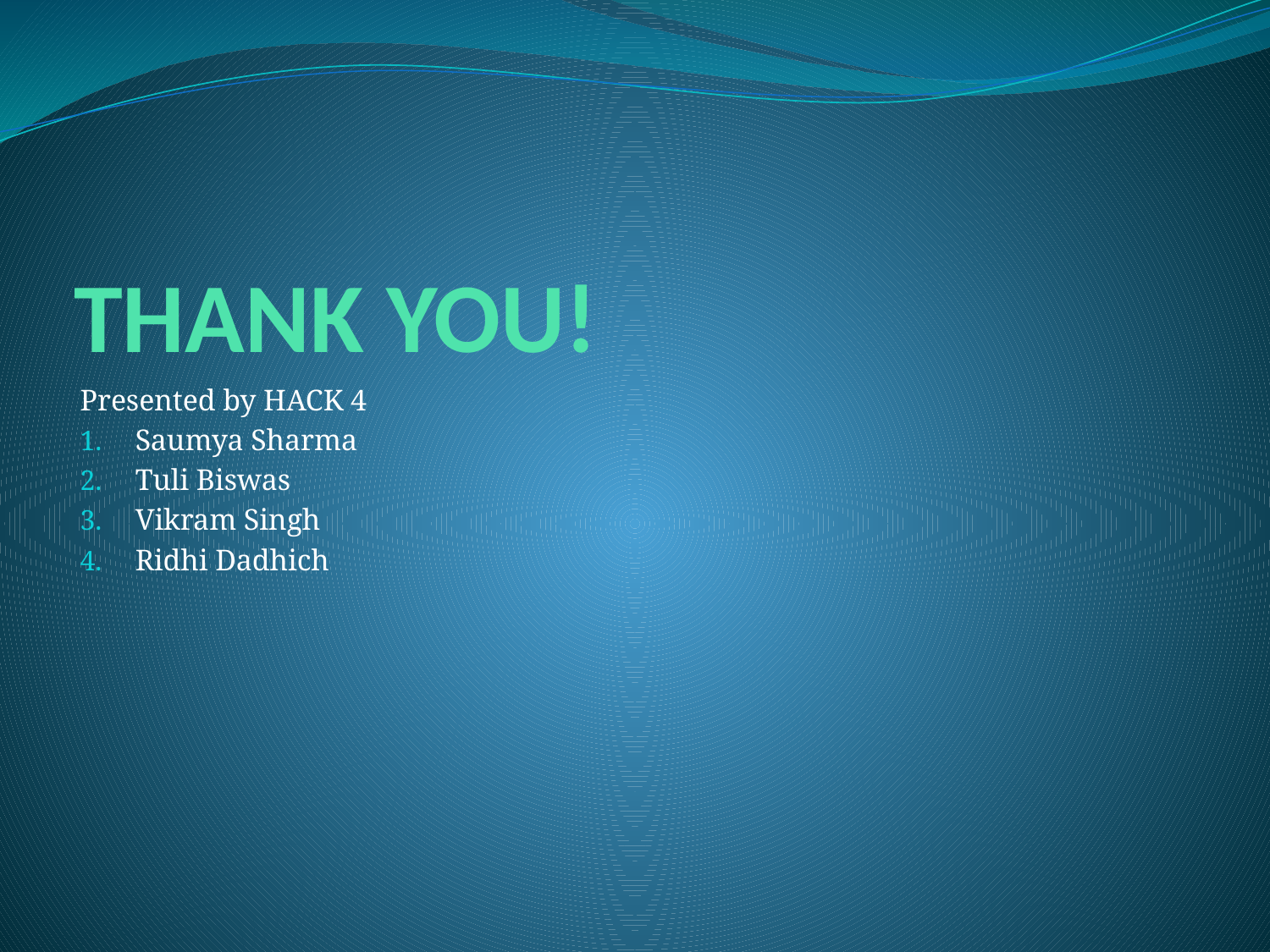

# THANK YOU!
Presented by HACK 4
Saumya Sharma
Tuli Biswas
Vikram Singh
Ridhi Dadhich